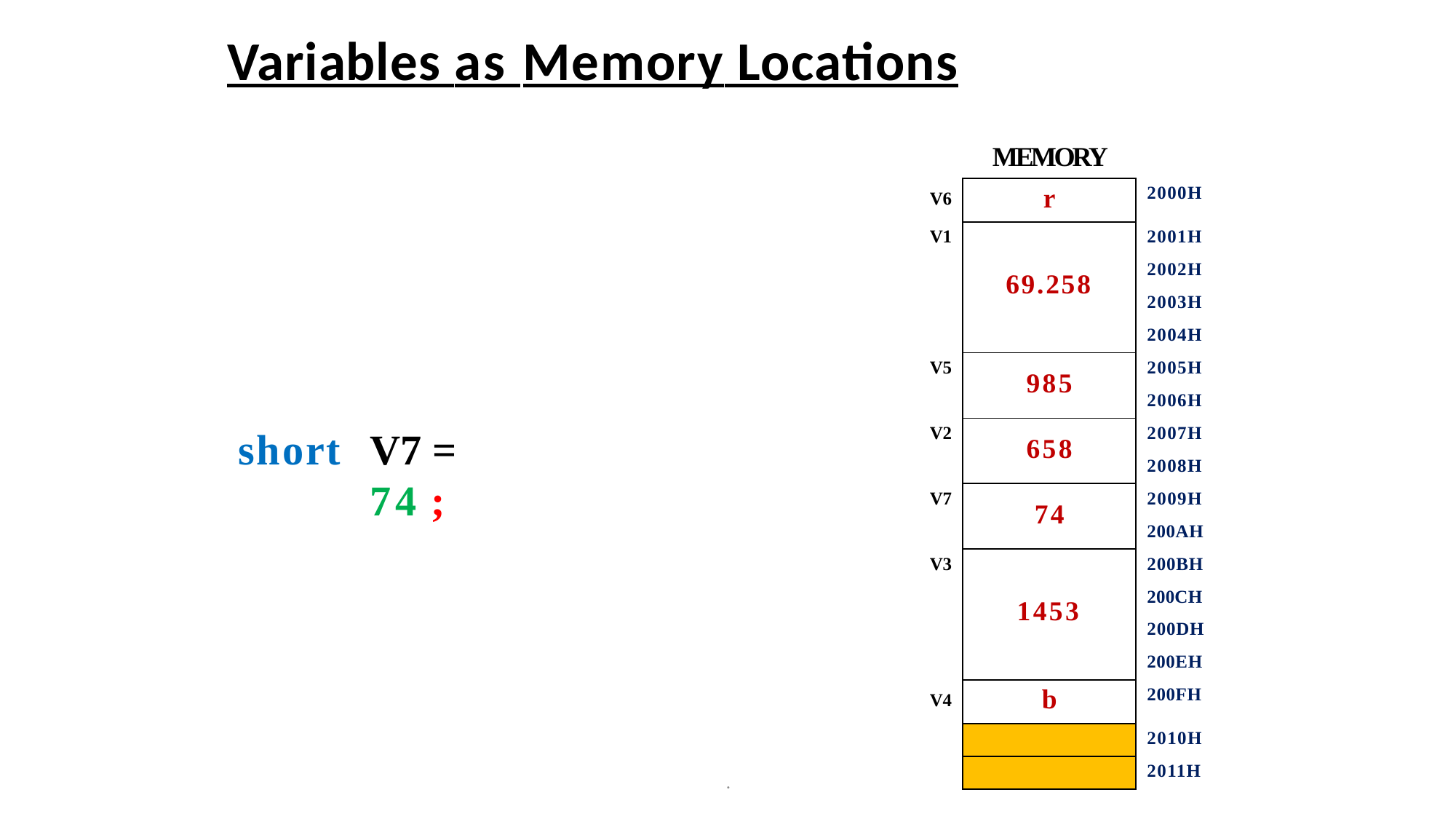

# Variables as Memory Locations
| MEMORY |  |  |
| --- | --- | --- |
| V6 | r | 2000H |
| V1 | 69.258 | 2001H |
|  |  | 2002H |
|  |  | 2003H |
|  |  | 2004H |
| V5 | 985 | 2005H |
|  |  | 2006H |
| V2 | 658 | 2007H |
|  |  | 2008H |
| V7 | 74 | 2009H |
|  |  | 200AH |
| V3 | 1453 | 200BH |
|  |  | 200CH |
|  |  | 200DH |
|  |  | 200EH |
| V4 | b | 200FH |
|  |  | 2010H |
|  |  | 2011H |
short
V7 = 74 ;
.